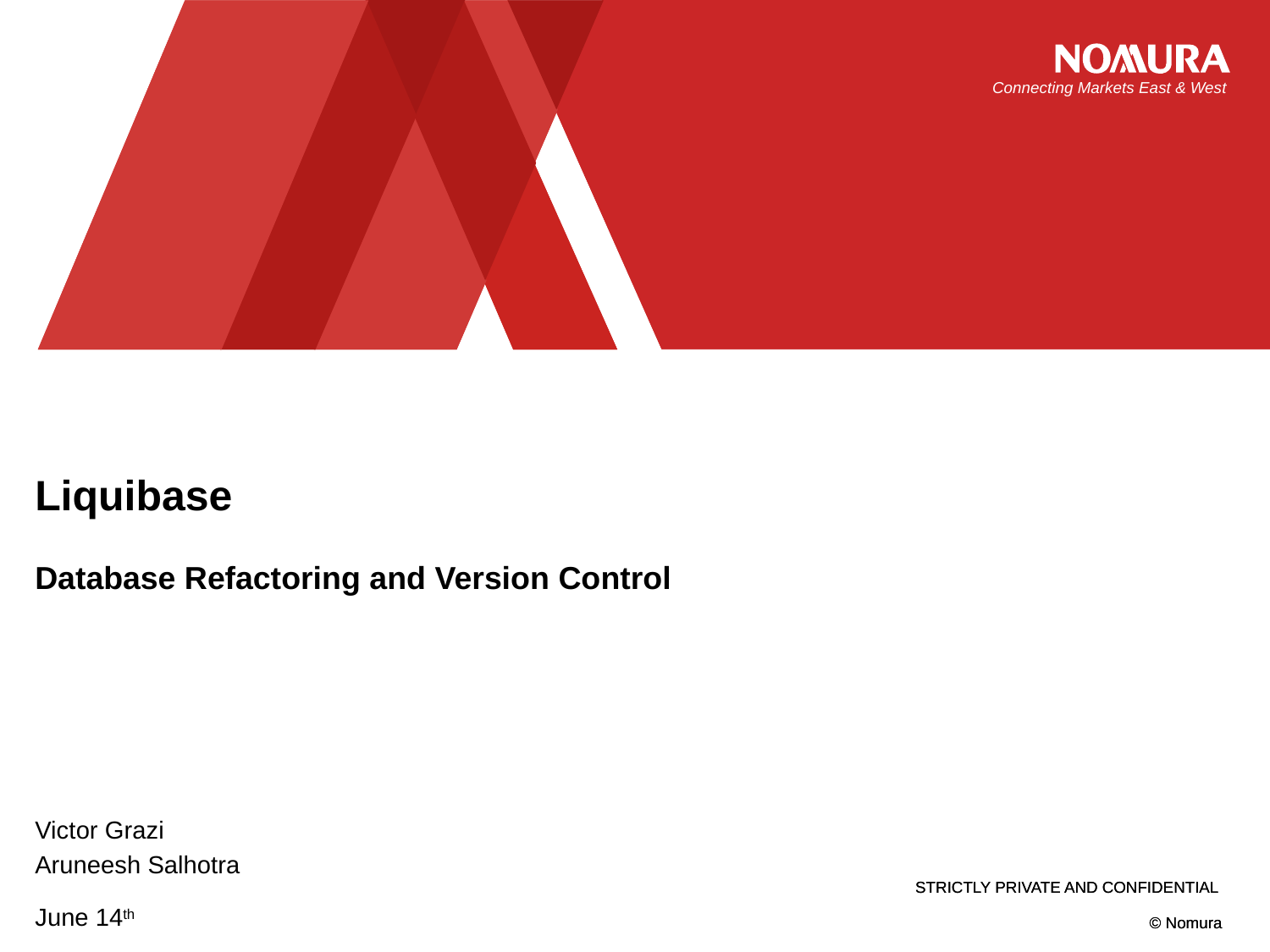

# Liquibase
Database Refactoring and Version Control

Victor Grazi
Aruneesh Salhotra
June 14th